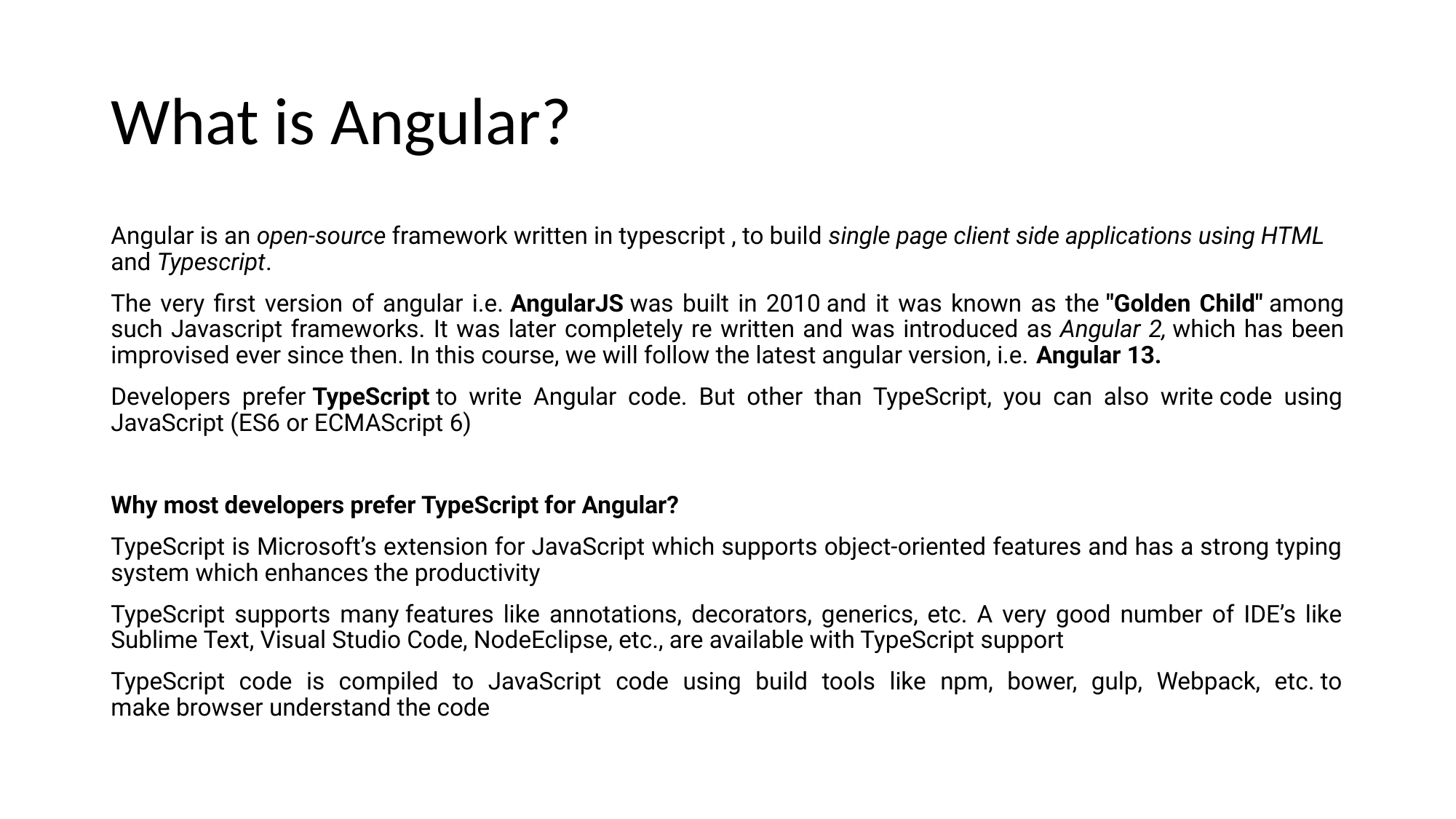

# What is Angular?
Angular is an open-source framework written in typescript , to build single page client side applications using HTML and Typescript.
The very first version of angular i.e. AngularJS was built in 2010 and it was known as the "Golden Child" among such Javascript frameworks. It was later completely re written and was introduced as Angular 2, which has been improvised ever since then. In this course, we will follow the latest angular version, i.e. Angular 13.
Developers prefer TypeScript to write Angular code. But other than TypeScript, you can also write code using JavaScript (ES6 or ECMAScript 6)

Why most developers prefer TypeScript for Angular?
TypeScript is Microsoft’s extension for JavaScript which supports object-oriented features and has a strong typing system which enhances the productivity
TypeScript supports many features like annotations, decorators, generics, etc. A very good number of IDE’s like Sublime Text, Visual Studio Code, NodeEclipse, etc., are available with TypeScript support
TypeScript code is compiled to JavaScript code using build tools like npm, bower, gulp, Webpack, etc. to make browser understand the code